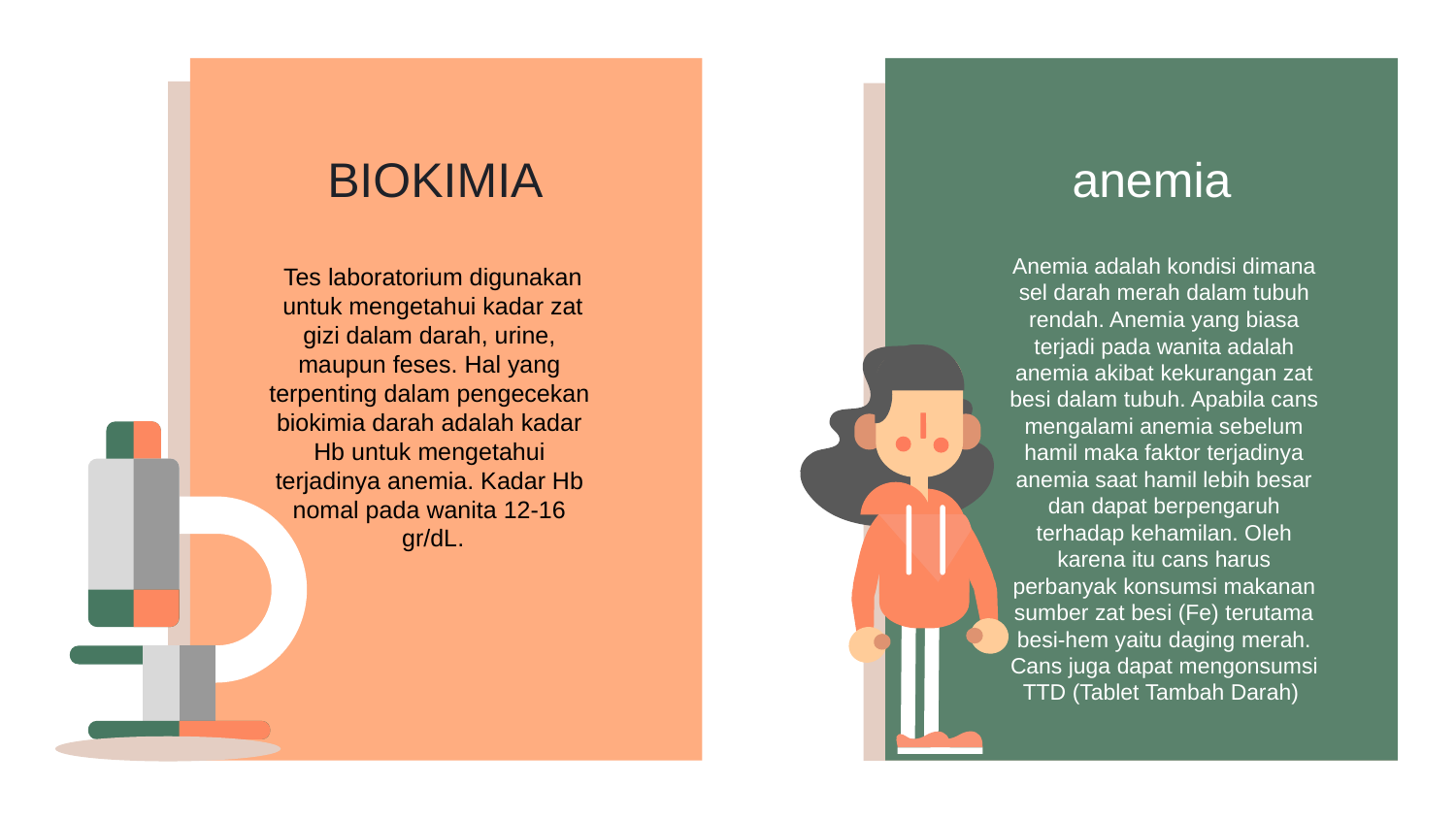

# BIOKIMIA
anemia
Anemia adalah kondisi dimana sel darah merah dalam tubuh rendah. Anemia yang biasa terjadi pada wanita adalah anemia akibat kekurangan zat besi dalam tubuh. Apabila cans mengalami anemia sebelum hamil maka faktor terjadinya anemia saat hamil lebih besar dan dapat berpengaruh terhadap kehamilan. Oleh karena itu cans harus perbanyak konsumsi makanan sumber zat besi (Fe) terutama besi-hem yaitu daging merah. Cans juga dapat mengonsumsi TTD (Tablet Tambah Darah)
Tes laboratorium digunakan
untuk mengetahui kadar zat
gizi dalam darah, urine,
maupun feses. Hal yang
terpenting dalam pengecekan
biokimia darah adalah kadar
Hb untuk mengetahui
terjadinya anemia. Kadar Hb
nomal pada wanita 12-16
gr/dL.